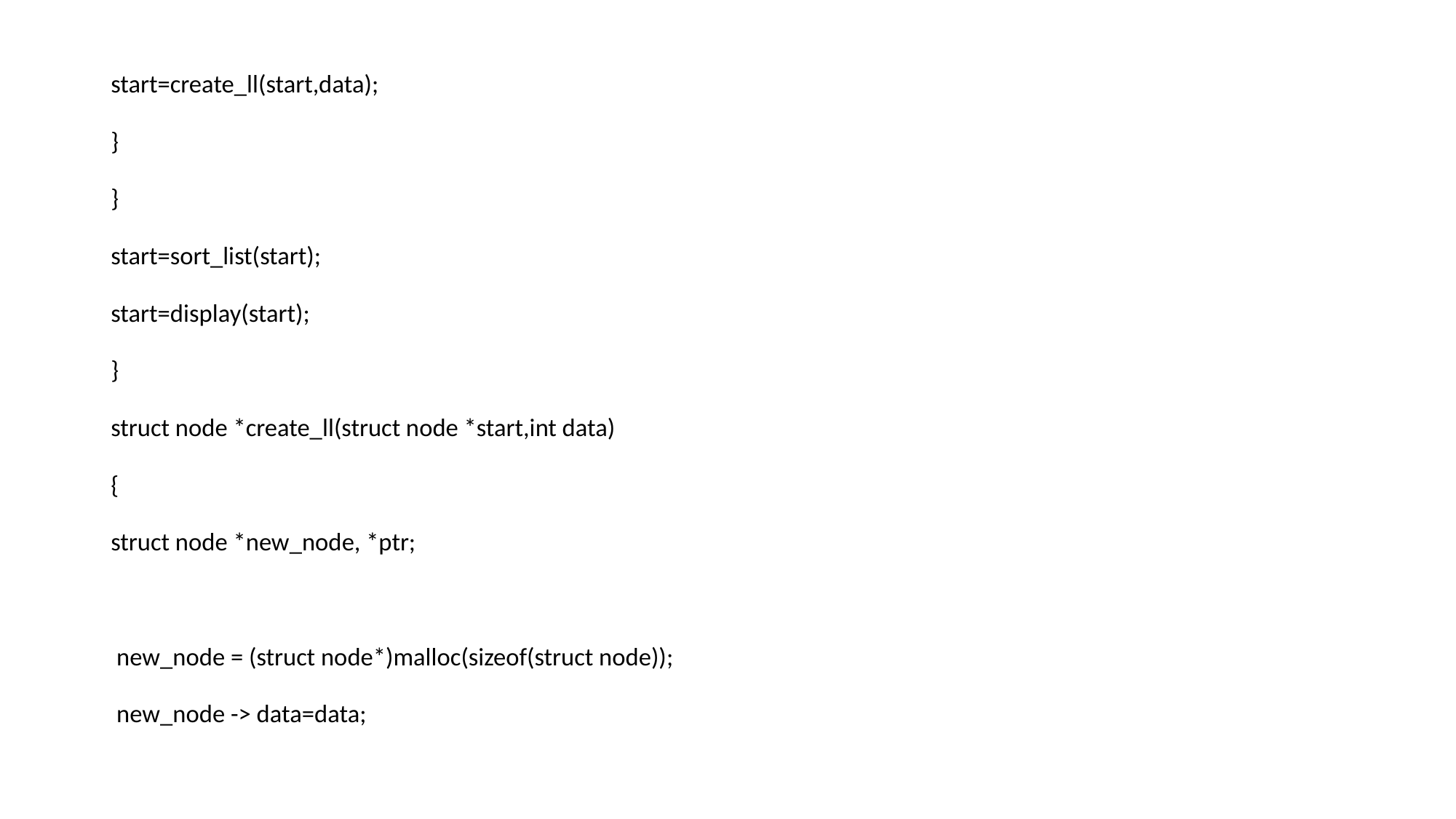

start=create_ll(start,data);
}
}
start=sort_list(start);
start=display(start);
}
struct node *create_ll(struct node *start,int data)
{
struct node *new_node, *ptr;

 new_node = (struct node*)malloc(sizeof(struct node));
 new_node -> data=data;